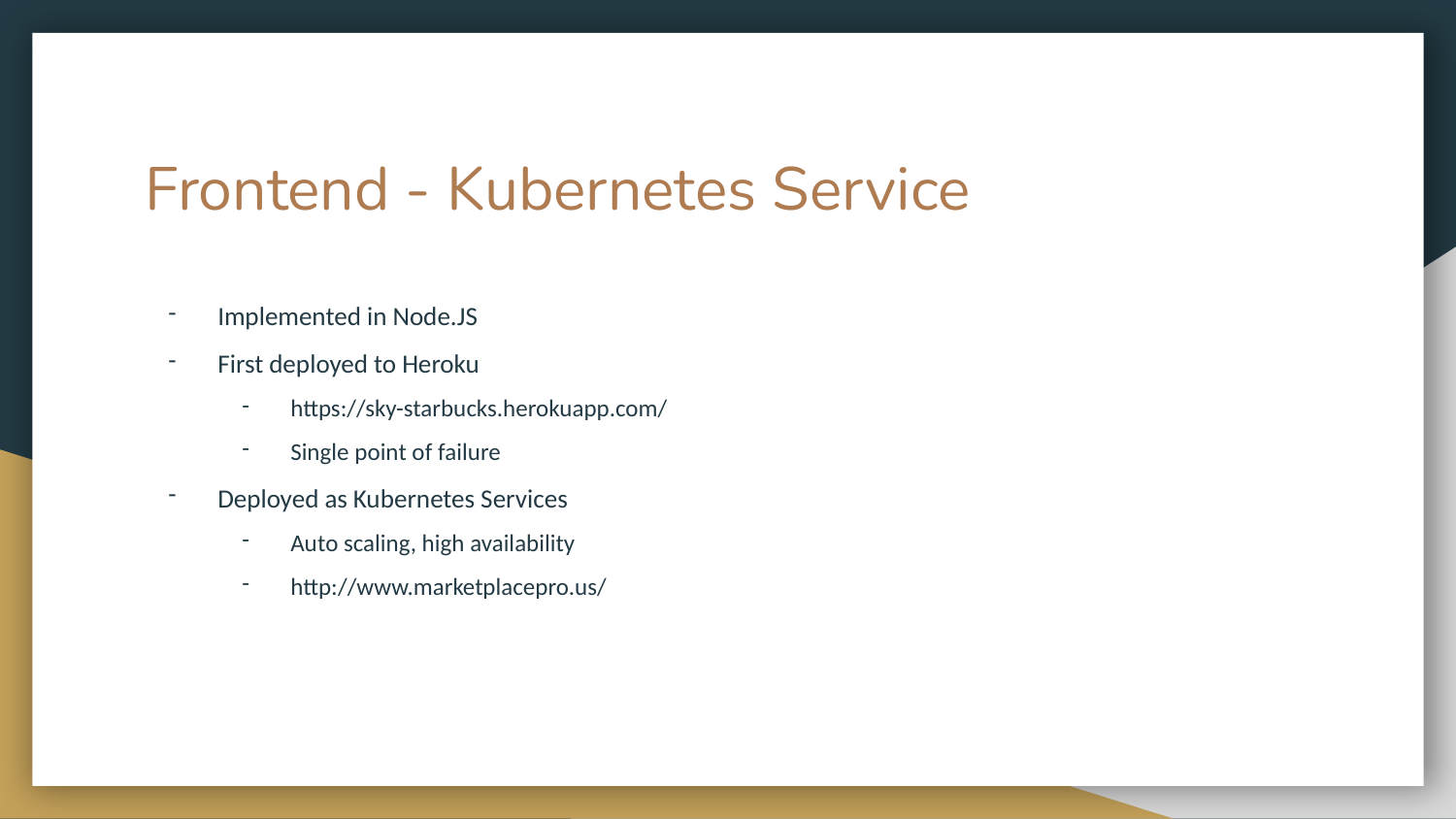

# Frontend - Kubernetes Service
Implemented in Node.JS
First deployed to Heroku
https://sky-starbucks.herokuapp.com/
Single point of failure
Deployed as Kubernetes Services
Auto scaling, high availability
http://www.marketplacepro.us/